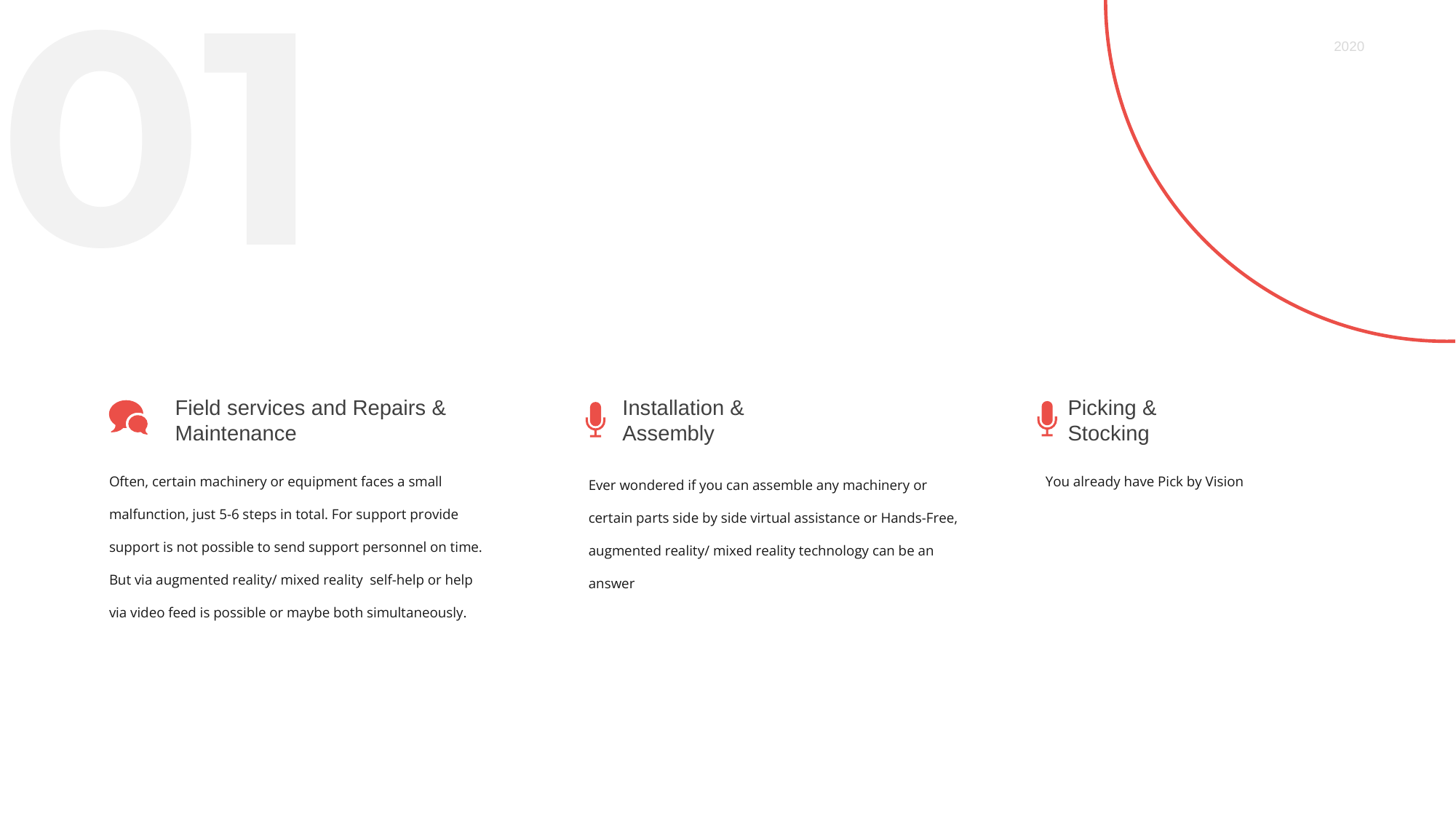

01
2020
Field services and Repairs & Maintenance
Installation &
Assembly
Picking &
Stocking

Often, certain machinery or equipment faces a small malfunction, just 5-6 steps in total. For support provide support is not possible to send support personnel on time. But via augmented reality/ mixed reality  self-help or help via video feed is possible or maybe both simultaneously.
You already have Pick by Vision
Ever wondered if you can assemble any machinery or certain parts side by side virtual assistance or Hands-Free, augmented reality/ mixed reality technology can be an answer